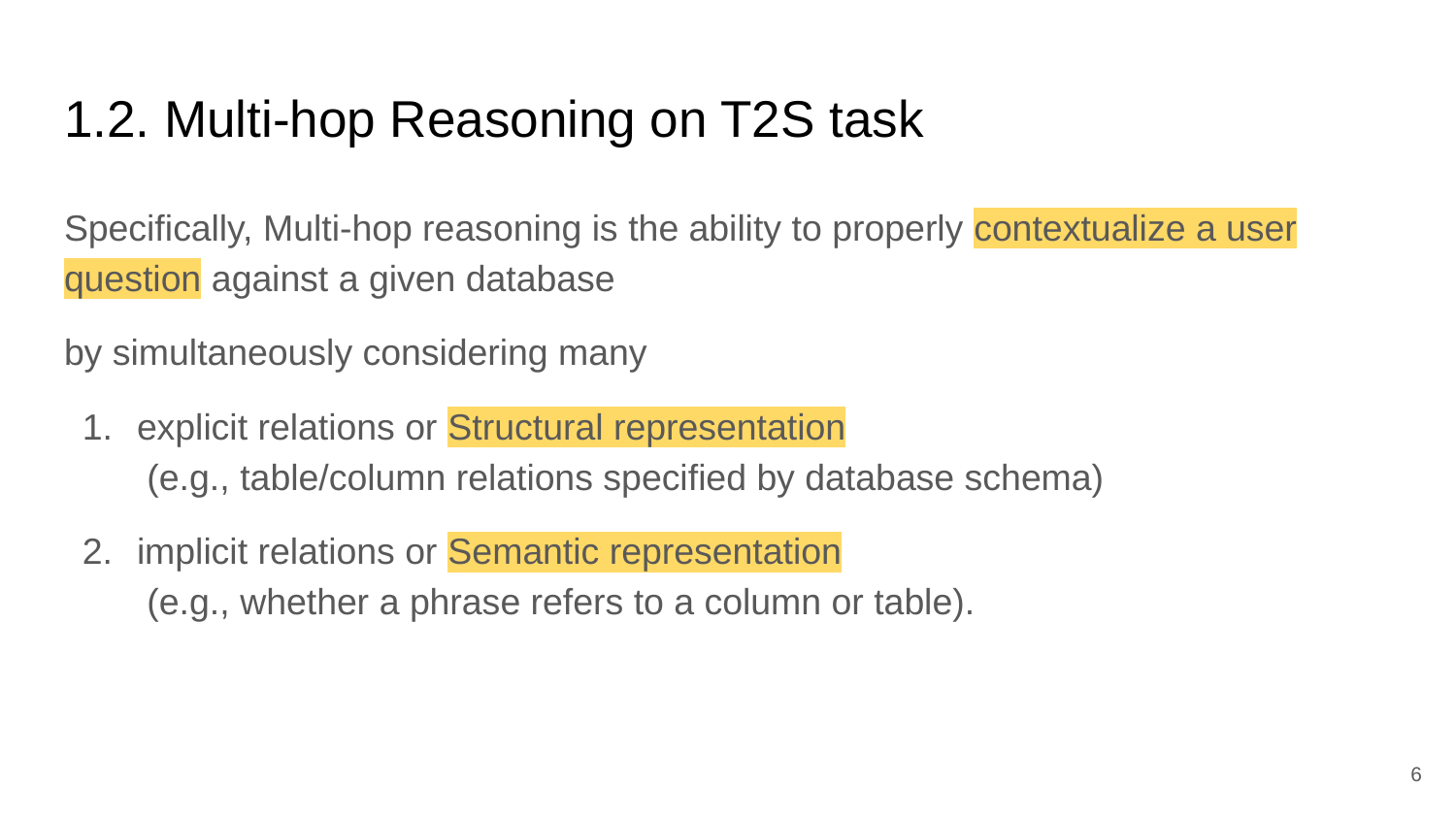

# 1.2. Multi-hop Reasoning on T2S task
Specifically, Multi-hop reasoning is the ability to properly contextualize a user question against a given database
by simultaneously considering many
explicit relations or Structural representation
 (e.g., table/column relations specified by database schema)
implicit relations or Semantic representation
 (e.g., whether a phrase refers to a column or table).
6